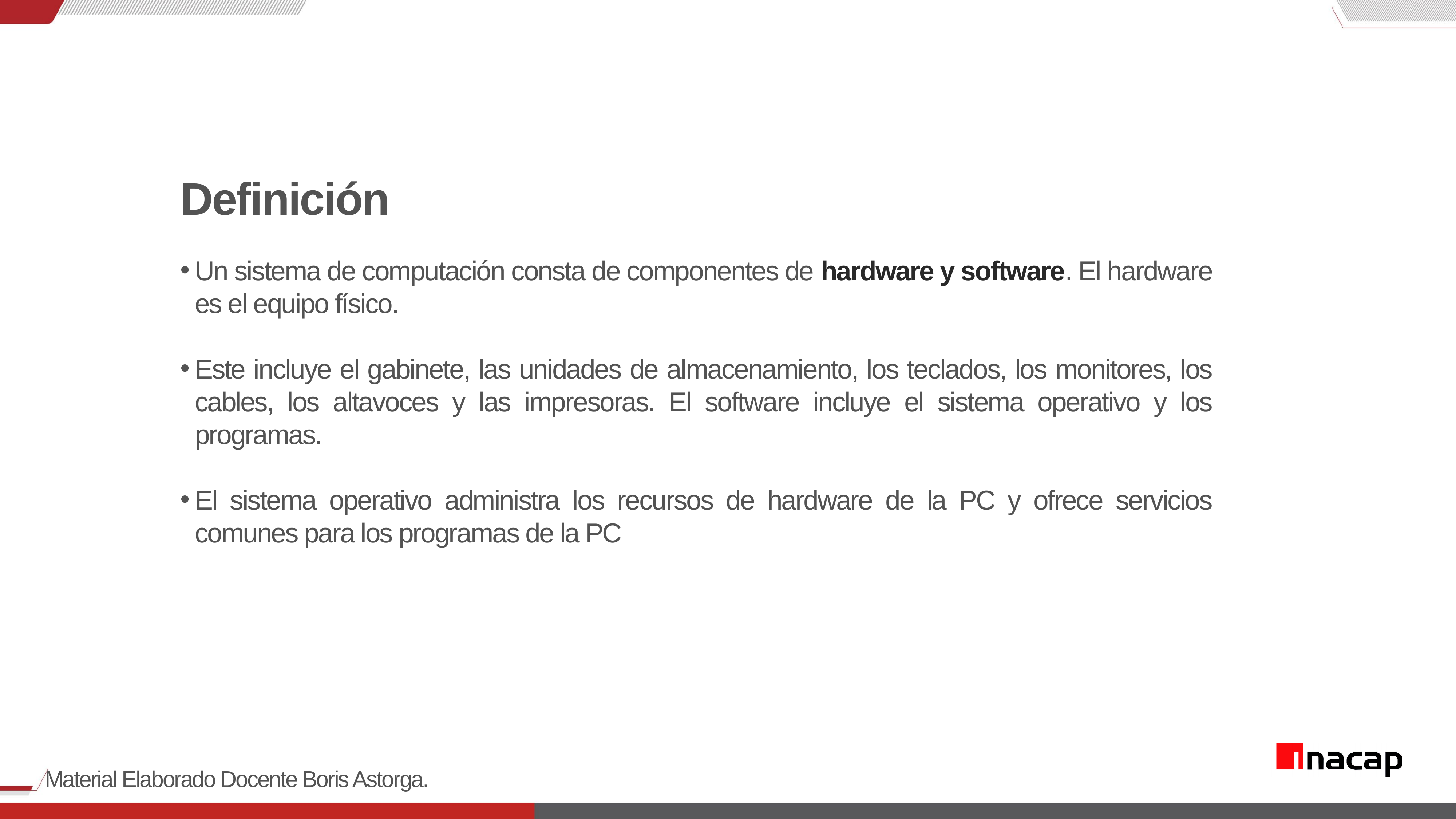

Definición
Un sistema de computación consta de componentes de hardware y software. El hardware es el equipo físico.

Este incluye el gabinete, las unidades de almacenamiento, los teclados, los monitores, los cables, los altavoces y las impresoras. El software incluye el sistema operativo y los programas.

El sistema operativo administra los recursos de hardware de la PC y ofrece servicios comunes para los programas de la PC
Material Elaborado Docente Boris Astorga.